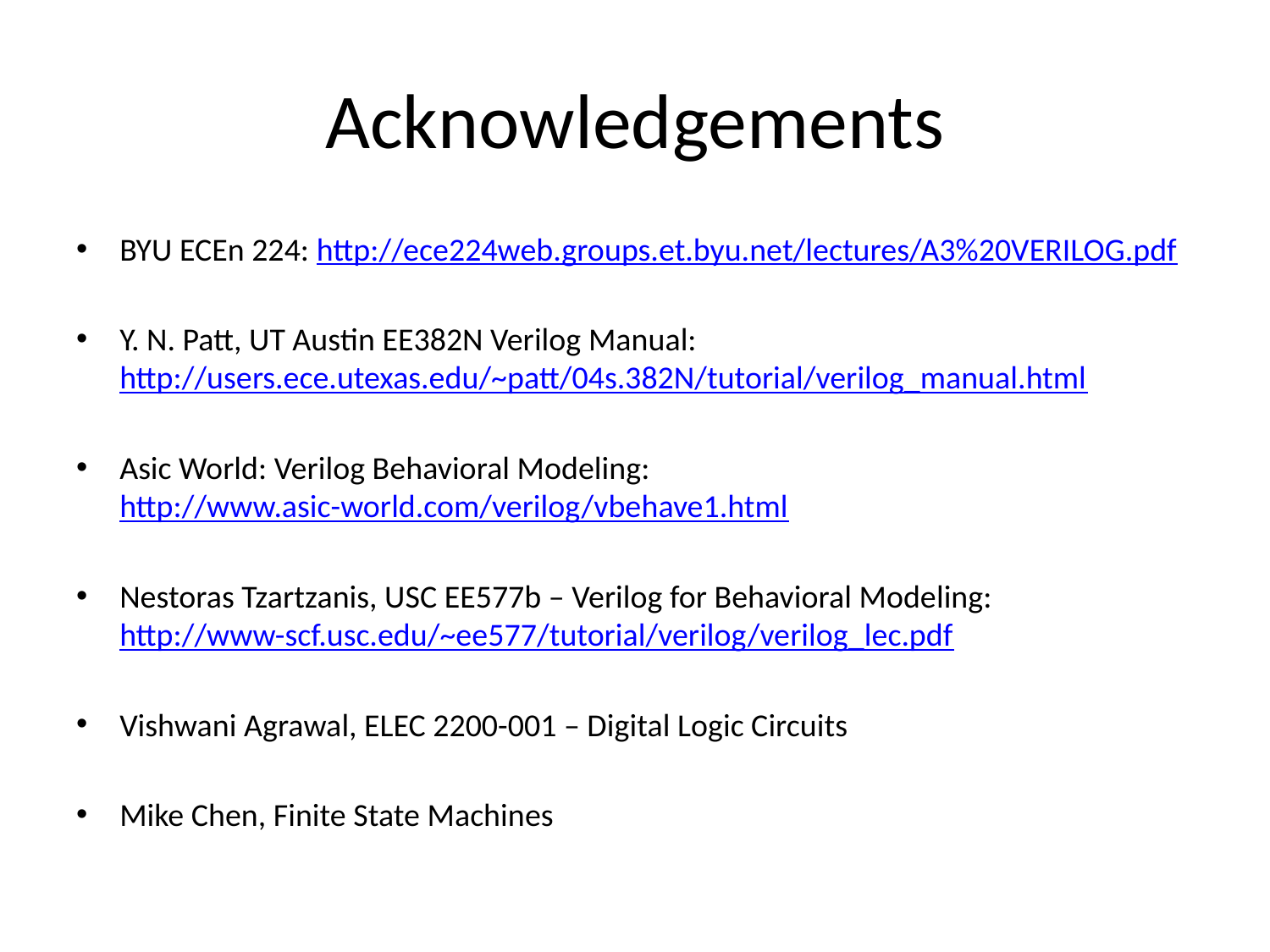

# Acknowledgements
BYU ECEn 224: http://ece224web.groups.et.byu.net/lectures/A3%20VERILOG.pdf

Y. N. Patt, UT Austin EE382N Verilog Manual: http://users.ece.utexas.edu/~patt/04s.382N/tutorial/verilog_manual.html

Asic World: Verilog Behavioral Modeling: http://www.asic-world.com/verilog/vbehave1.html

Nestoras Tzartzanis, USC EE577b – Verilog for Behavioral Modeling: http://www-scf.usc.edu/~ee577/tutorial/verilog/verilog_lec.pdf

Vishwani Agrawal, ELEC 2200-001 – Digital Logic Circuits

Mike Chen, Finite State Machines